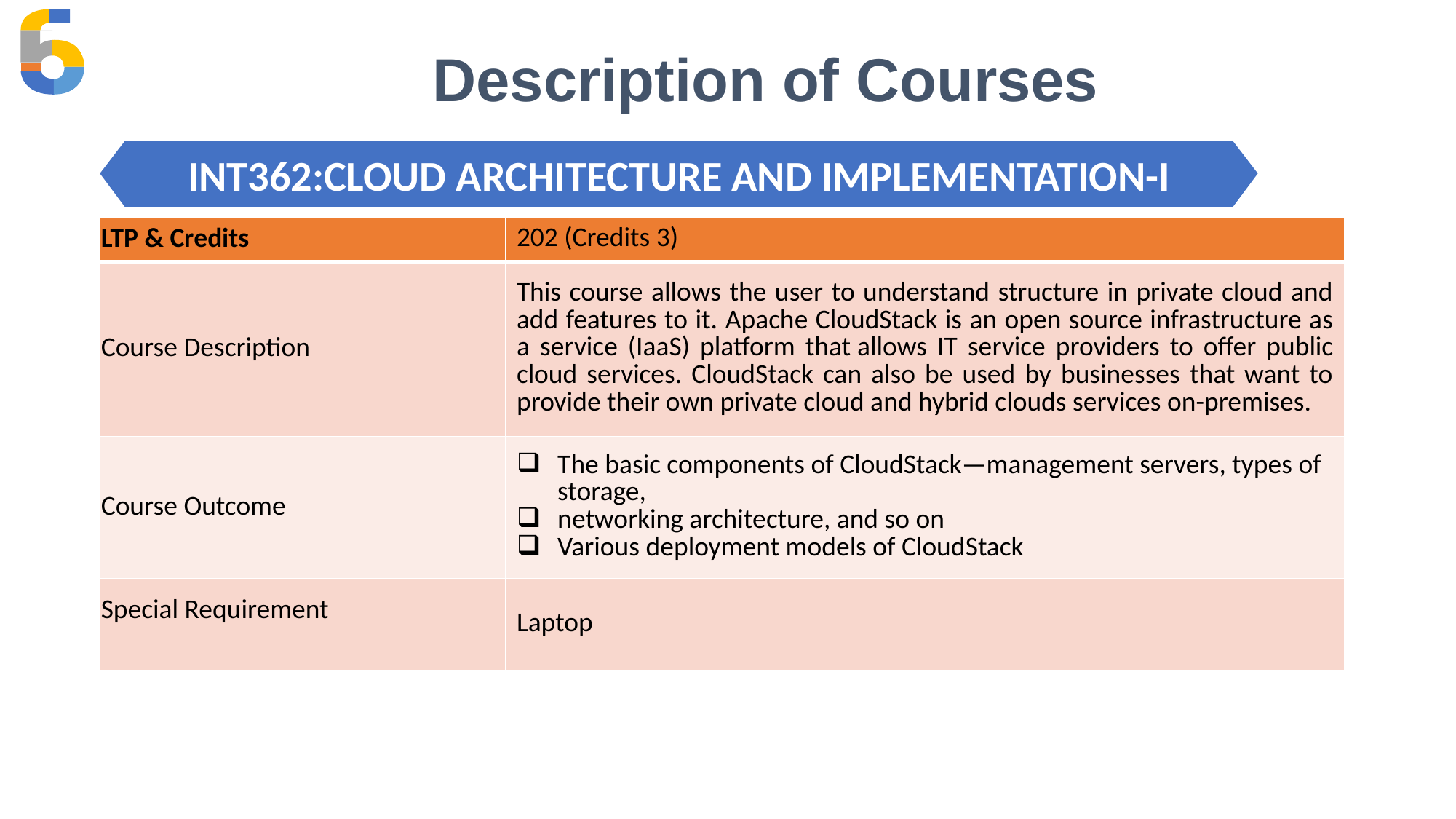

Description of Courses
INT362:CLOUD ARCHITECTURE AND IMPLEMENTATION-I
| LTP & Credits | 202 (Credits 3) |
| --- | --- |
| Course Description | This course allows the user to understand structure in private cloud and add features to it. Apache CloudStack is an open source infrastructure as a service (IaaS) platform that allows IT service providers to offer public cloud services. CloudStack can also be used by businesses that want to provide their own private cloud and hybrid clouds services on-premises. |
| Course Outcome | The basic components of CloudStack—management servers, types of storage, networking architecture, and so on Various deployment models of CloudStack |
| Special Requirement | Laptop |